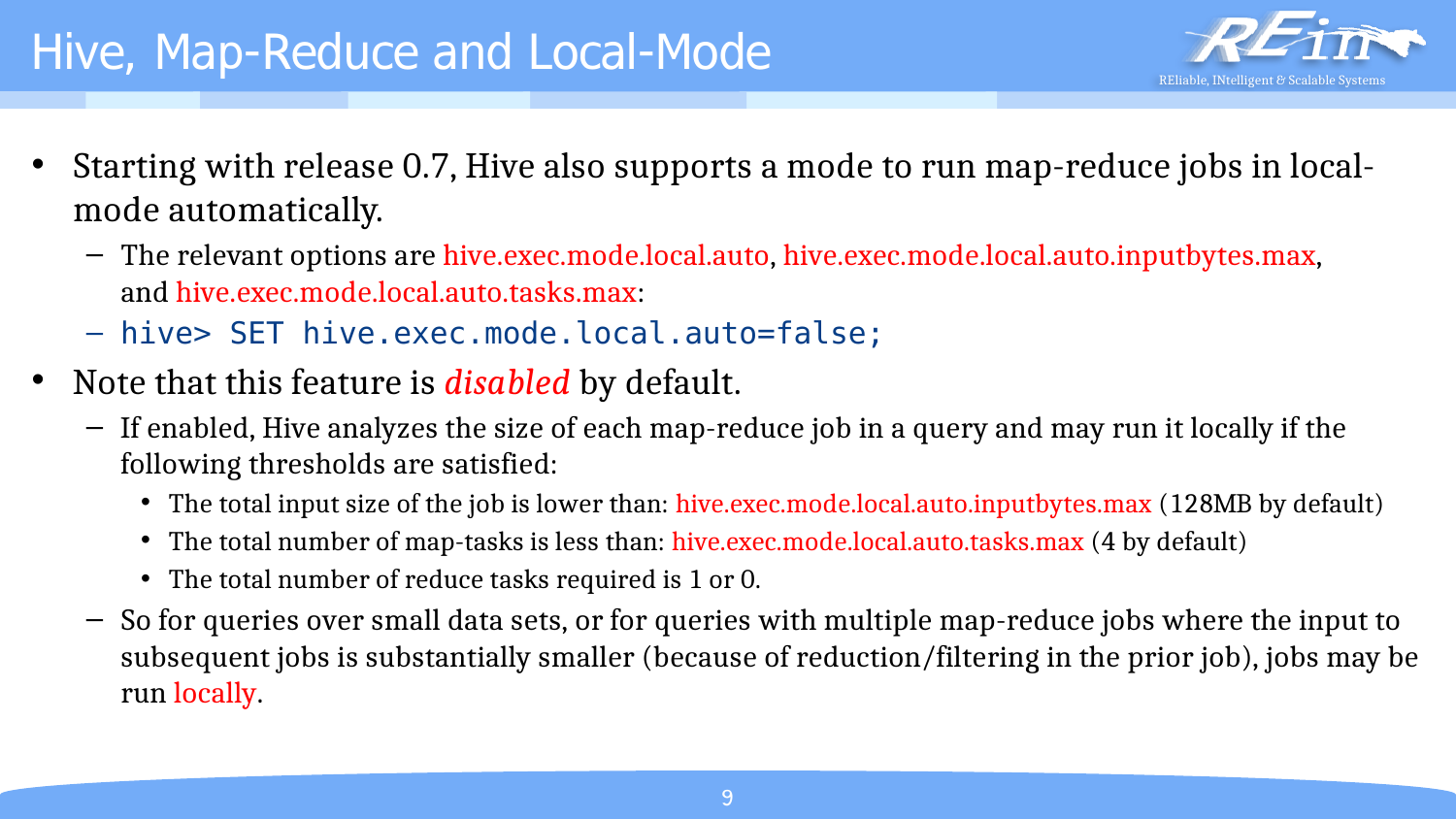

# Hive, Map-Reduce and Local-Mode
Starting with release 0.7, Hive also supports a mode to run map-reduce jobs in local-mode automatically.
The relevant options are hive.exec.mode.local.auto, hive.exec.mode.local.auto.inputbytes.max, and hive.exec.mode.local.auto.tasks.max:
hive> SET hive.exec.mode.local.auto=false;
Note that this feature is disabled by default.
If enabled, Hive analyzes the size of each map-reduce job in a query and may run it locally if the following thresholds are satisfied:
The total input size of the job is lower than: hive.exec.mode.local.auto.inputbytes.max (128MB by default)
The total number of map-tasks is less than: hive.exec.mode.local.auto.tasks.max (4 by default)
The total number of reduce tasks required is 1 or 0.
So for queries over small data sets, or for queries with multiple map-reduce jobs where the input to subsequent jobs is substantially smaller (because of reduction/filtering in the prior job), jobs may be run locally.
9